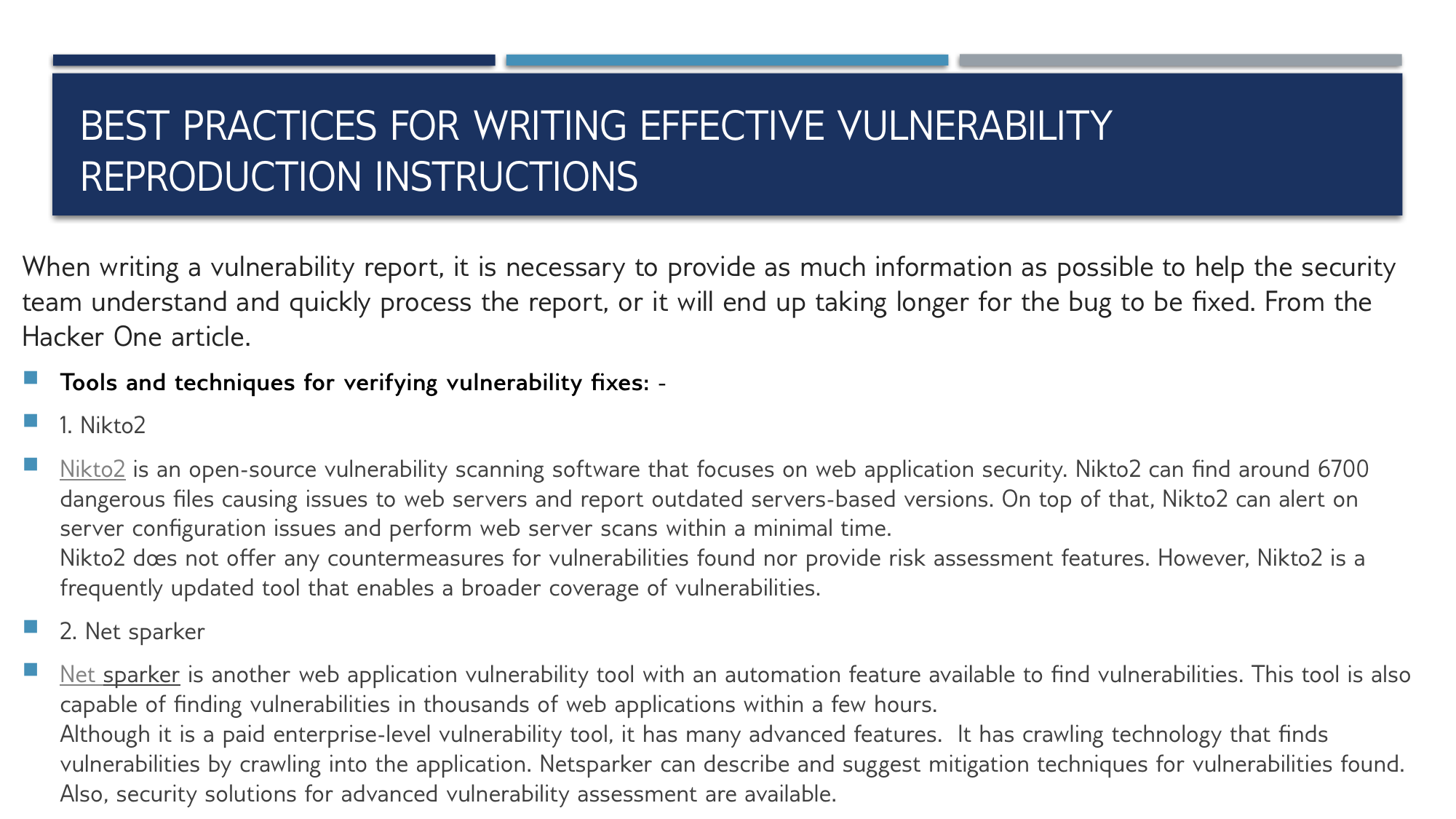

# BEST PRACTICES FOR WRITING EFFECTIVE VULNERABILITY REPRODUCTION INSTRUCTIONS
When writing a vulnerability report, it is necessary to provide as much information as possible to help the security team understand and quickly process the report, or it will end up taking longer for the bug to be fixed. From the Hacker One article.
Tools and techniques for verifying vulnerability fixes: -
1. Nikto2
Nikto2 is an open-source vulnerability scanning software that focuses on web application security. Nikto2 can find around 6700 dangerous files causing issues to web servers and report outdated servers-based versions. On top of that, Nikto2 can alert on server configuration issues and perform web server scans within a minimal time.
Nikto2 does not offer any countermeasures for vulnerabilities found nor provide risk assessment features. However, Nikto2 is a frequently updated tool that enables a broader coverage of vulnerabilities.
2. Net sparker
Net sparker is another web application vulnerability tool with an automation feature available to find vulnerabilities. This tool is also capable of finding vulnerabilities in thousands of web applications within a few hours.
Although it is a paid enterprise-level vulnerability tool, it has many advanced features.  It has crawling technology that finds vulnerabilities by crawling into the application. Netsparker can describe and suggest mitigation techniques for vulnerabilities found. Also, security solutions for advanced vulnerability assessment are available.